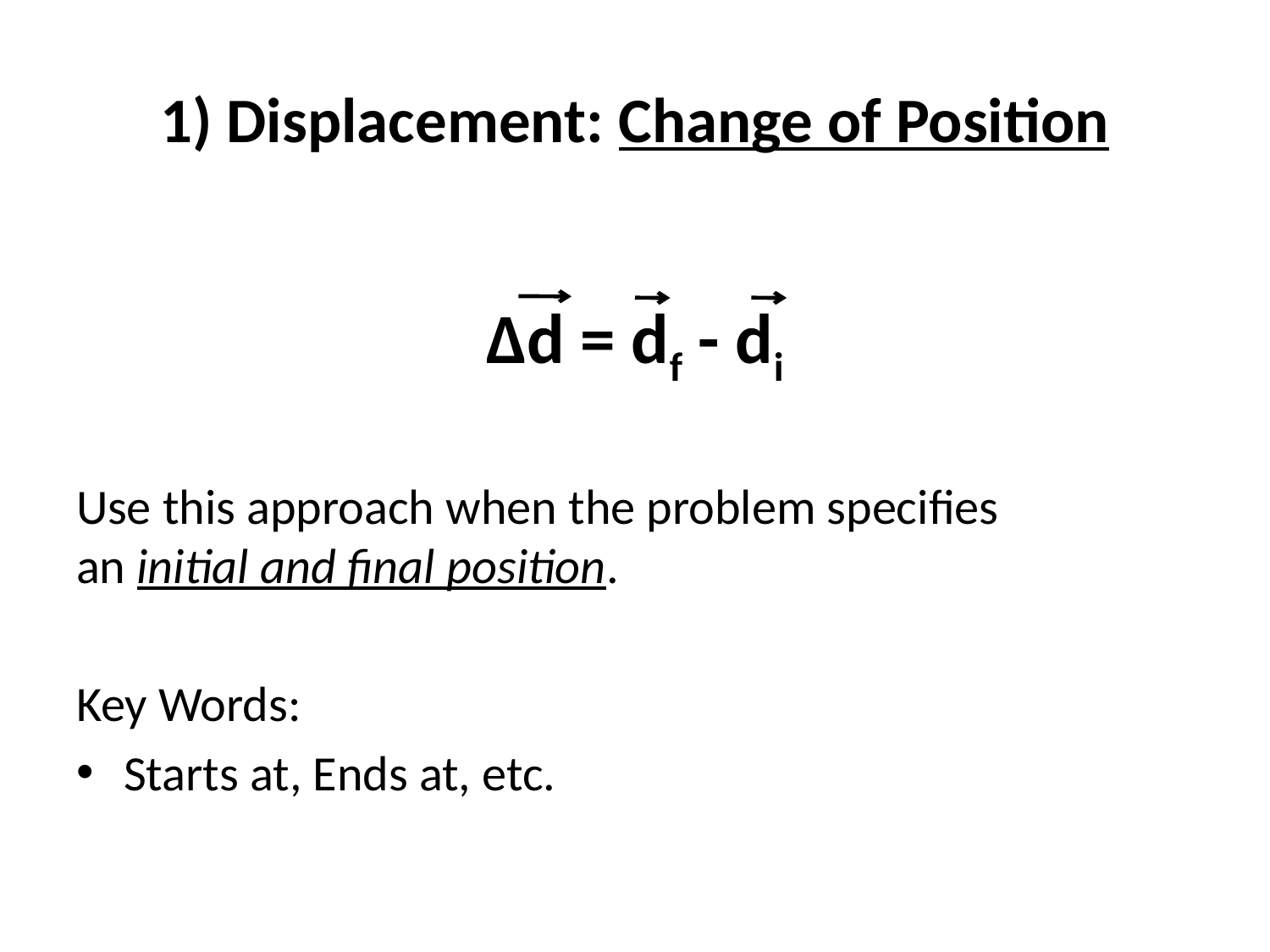

# 1) Displacement: Change of Position

Δd = df - di

Use this approach when the problem specifies
an initial and final position.

Key Words:
Starts at, Ends at, etc.